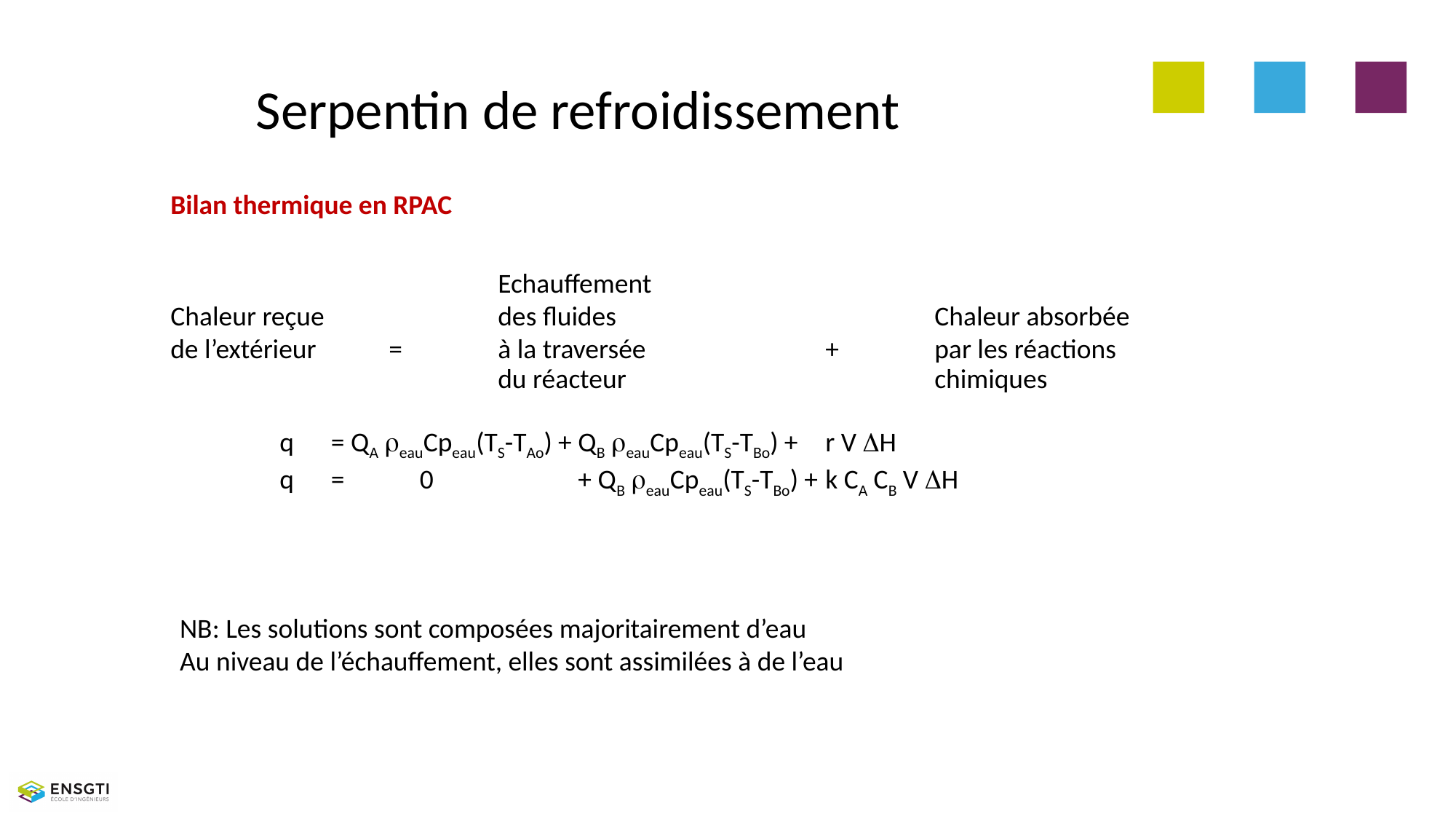

Serpentin de refroidissement

Bilan thermique en RPAC

			Echauffement
Chaleur reçue 		des fluides  			Chaleur absorbée
de l’extérieur   	=	à la traversée 		+ 	par les réactions
			du réacteur 			chimiques

	q      = QA ρeauCpeau(TS-TAo) + QB ρeauCpeau(TS-TBo) + 	r V ΔH
	q      = 	     0	             + QB ρeauCpeau(TS-TBo) + 	k CA CB V ΔH

NB: Les solutions sont composées majoritairement d’eau
Au niveau de l’échauffement, elles sont assimilées à de l’eau